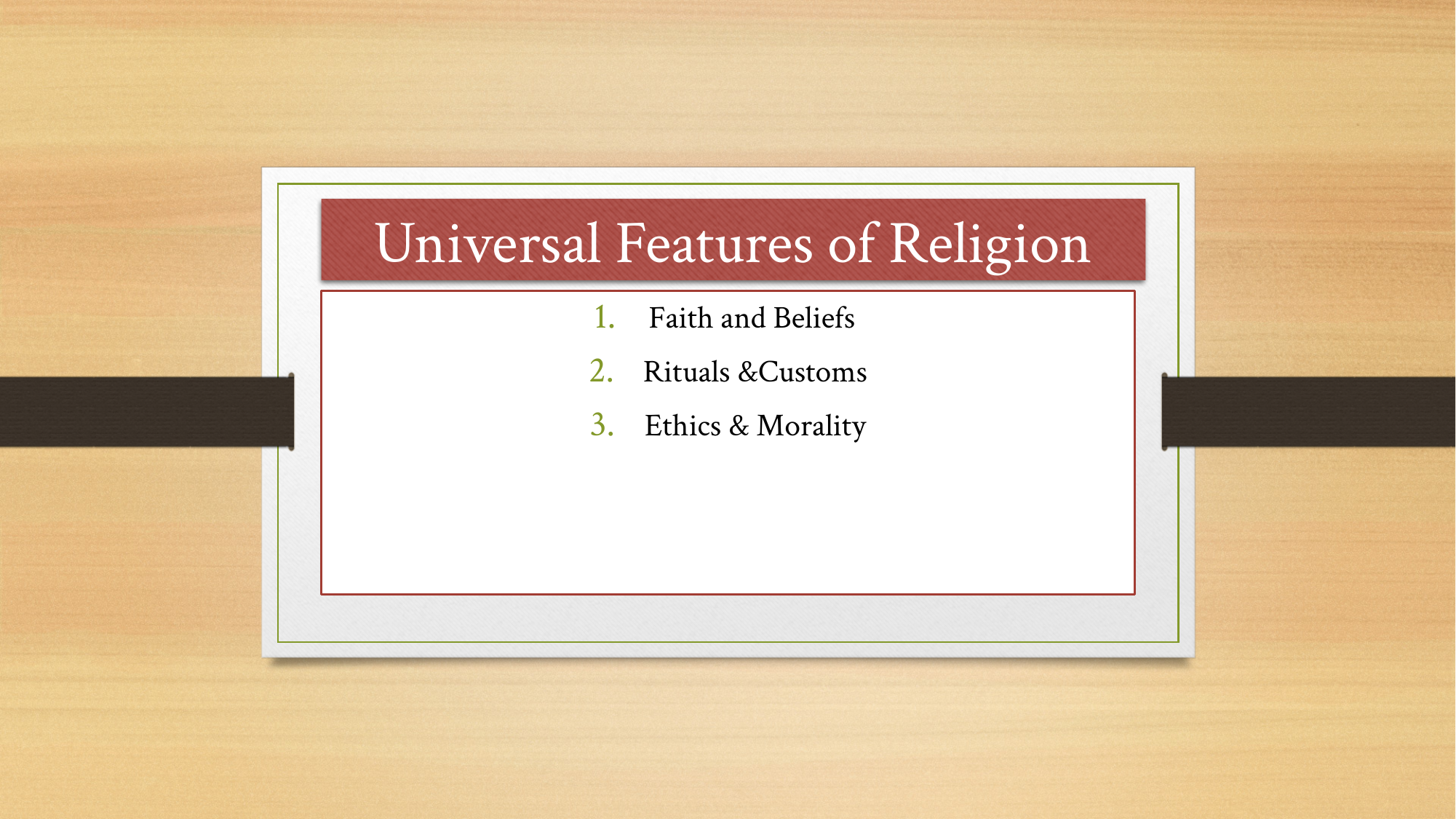

# Universal Features of Religion
Faith and Beliefs
Rituals &Customs
Ethics & Morality